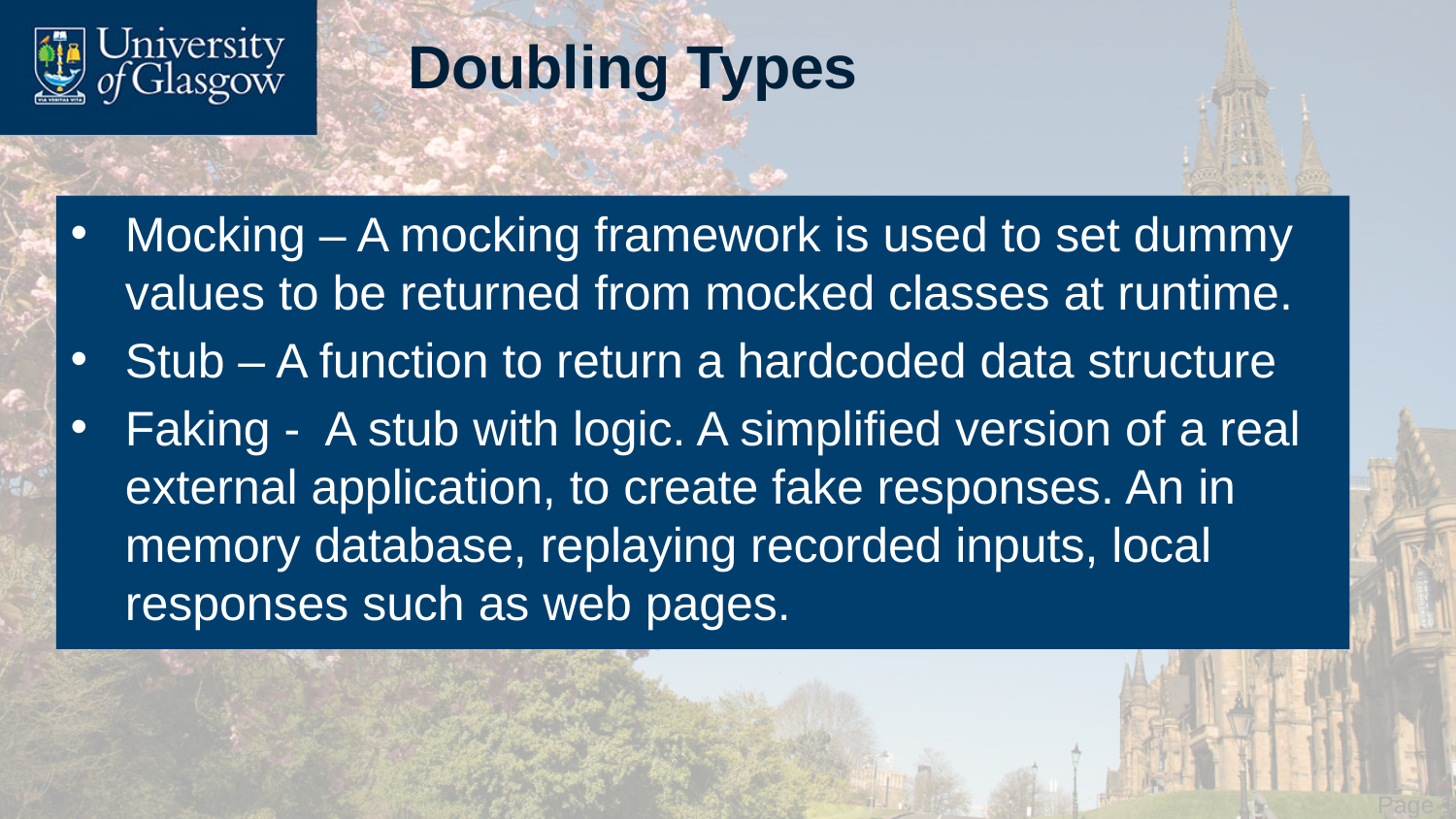

# Doubling Types
Mocking – A mocking framework is used to set dummy values to be returned from mocked classes at runtime.
Stub – A function to return a hardcoded data structure
Faking -  A stub with logic. A simplified version of a real external application, to create fake responses. An in memory database, replaying recorded inputs, local responses such as web pages.

 Page 10